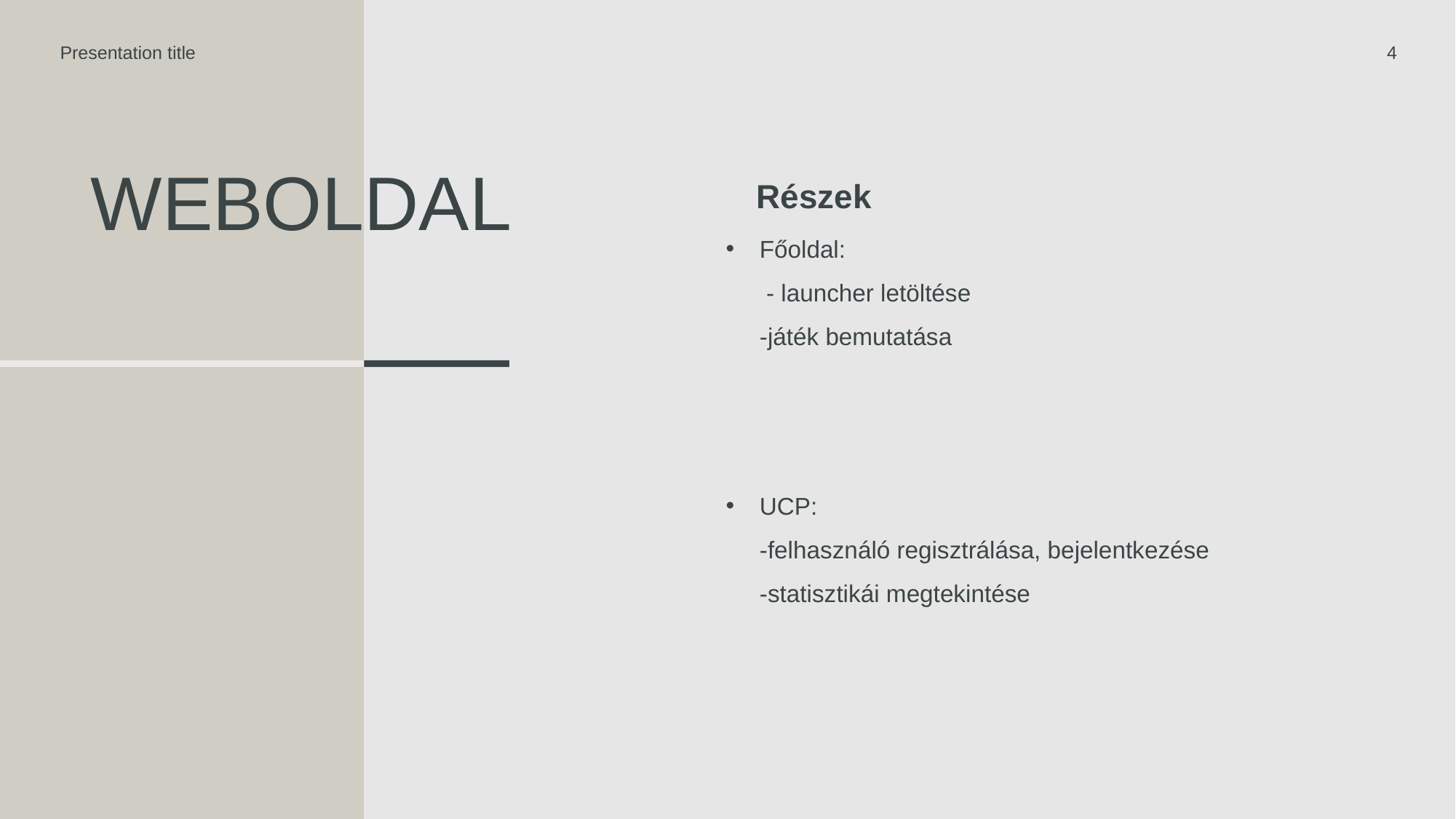

Presentation title
4
Részek
# Weboldal
Főoldal:
 - launcher letöltése
-játék bemutatása

UCP:
-felhasználó regisztrálása, bejelentkezése
-statisztikái megtekintése